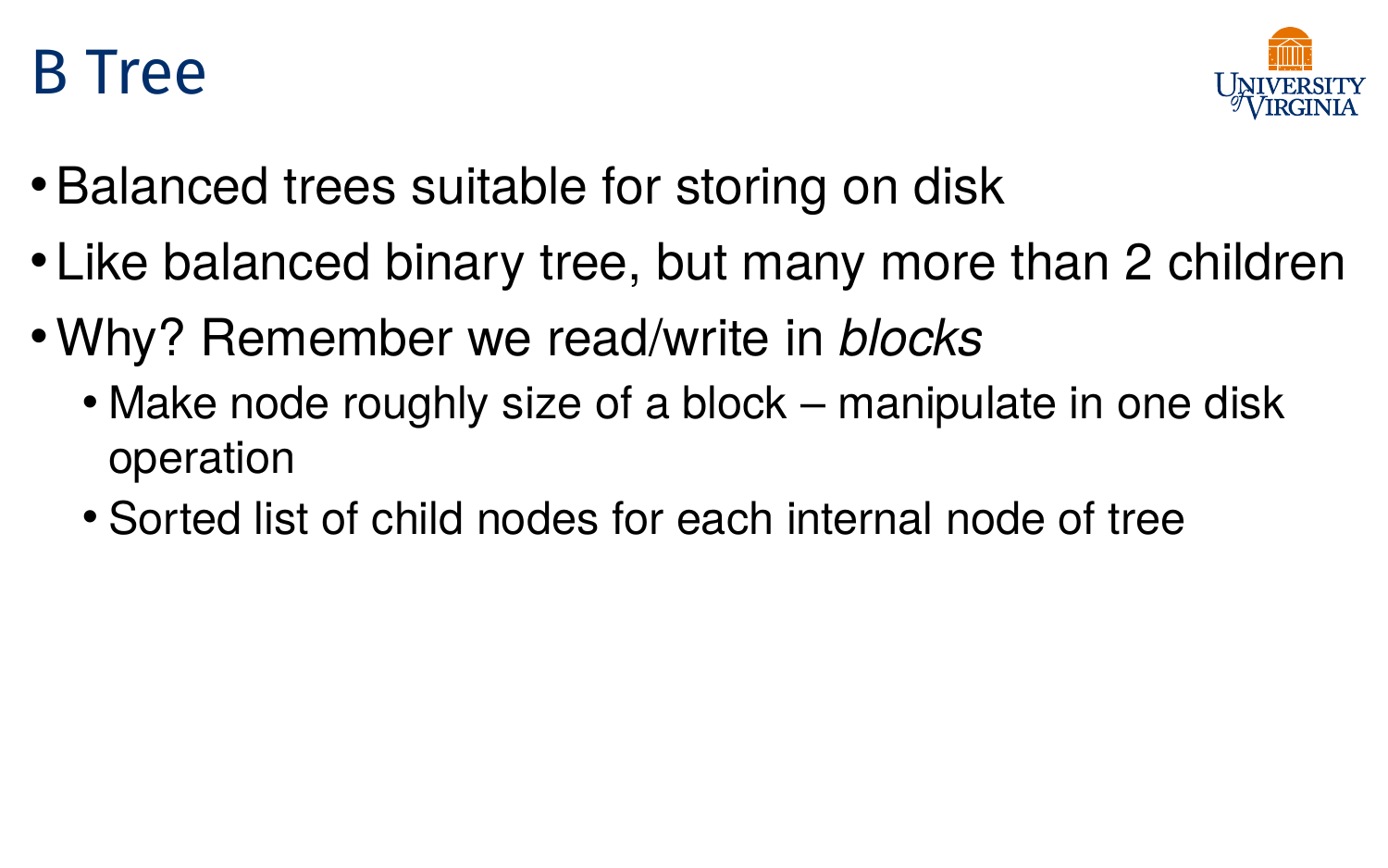

# B Tree
Balanced trees suitable for storing on disk
Like balanced binary tree, but many more than 2 children
Why? Remember we read/write in blocks
Make node roughly size of a block – manipulate in one disk operation
Sorted list of child nodes for each internal node of tree